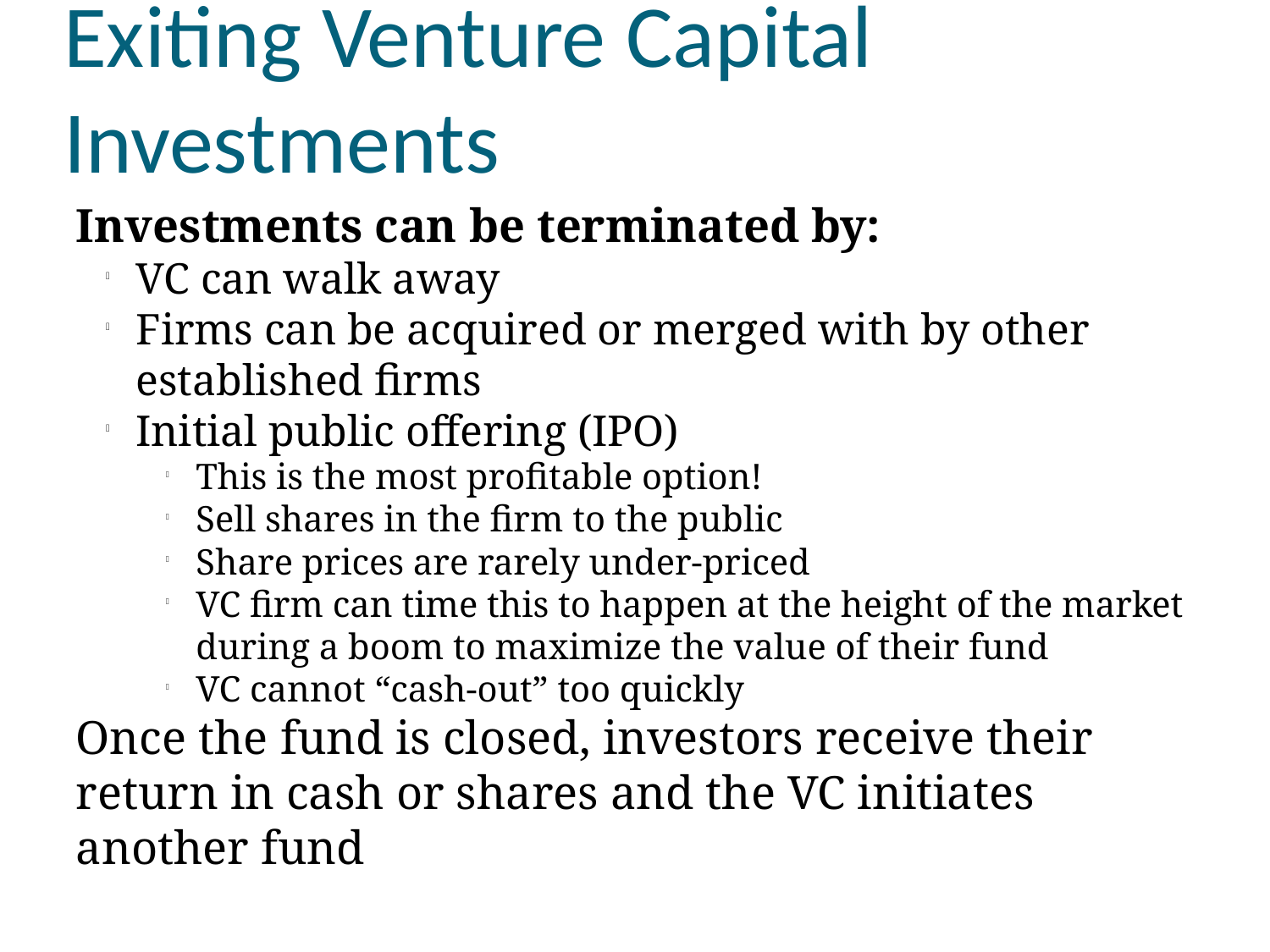

Exiting Venture Capital Investments
Investments can be terminated by:
VC can walk away
Firms can be acquired or merged with by other established firms
Initial public offering (IPO)
This is the most profitable option!
Sell shares in the firm to the public
Share prices are rarely under-priced
VC firm can time this to happen at the height of the market during a boom to maximize the value of their fund
VC cannot “cash-out” too quickly
Once the fund is closed, investors receive their return in cash or shares and the VC initiates another fund